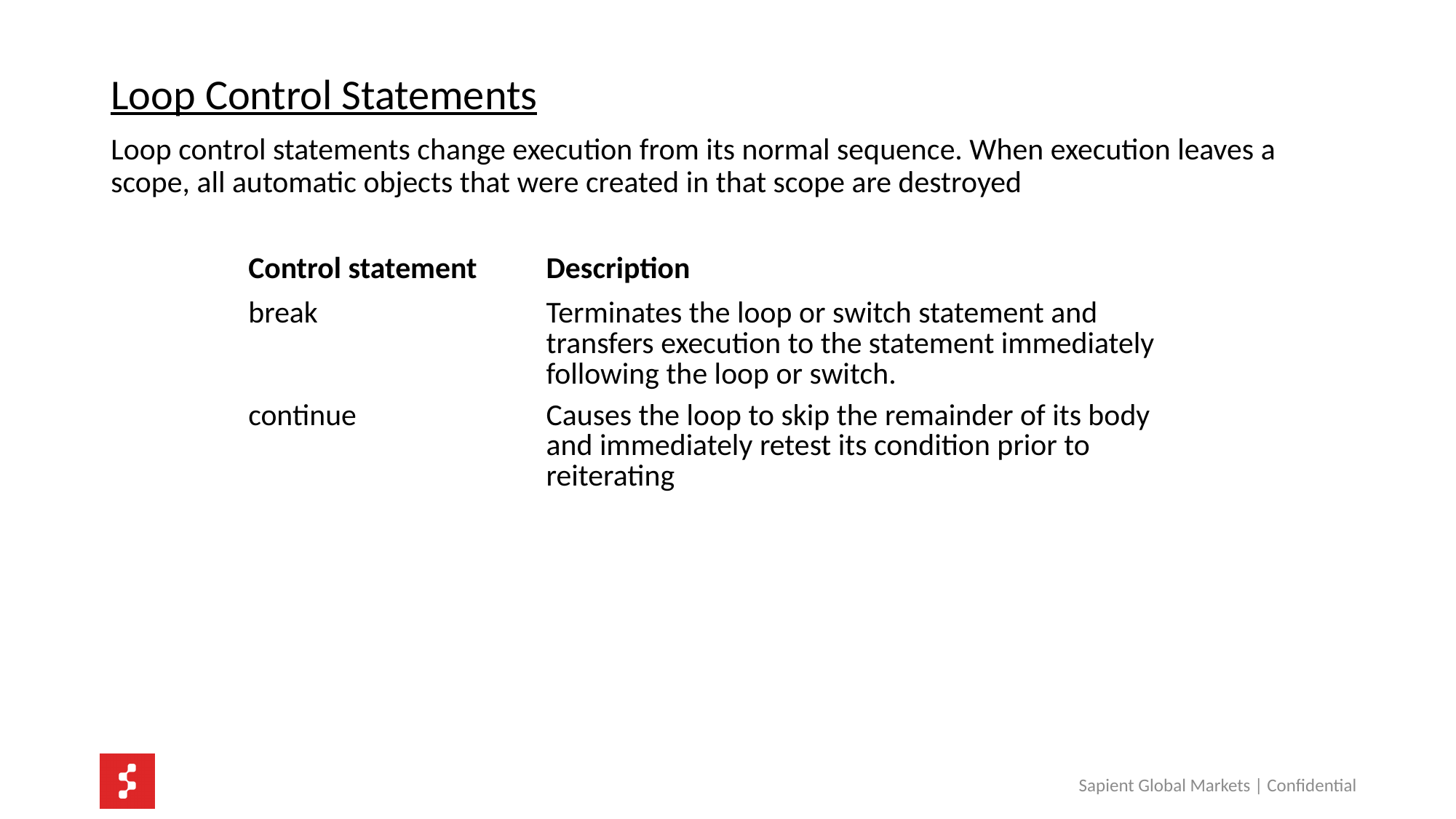

Loop Control Statements
Loop control statements change execution from its normal sequence. When execution leaves a scope, all automatic objects that were created in that scope are destroyed

| Control statement | Description |
| --- | --- |
| break | Terminates the loop or switch statement and transfers execution to the statement immediately following the loop or switch. |
| continue | Causes the loop to skip the remainder of its body and immediately retest its condition prior to reiterating |
Sapient Global Markets | Confidential